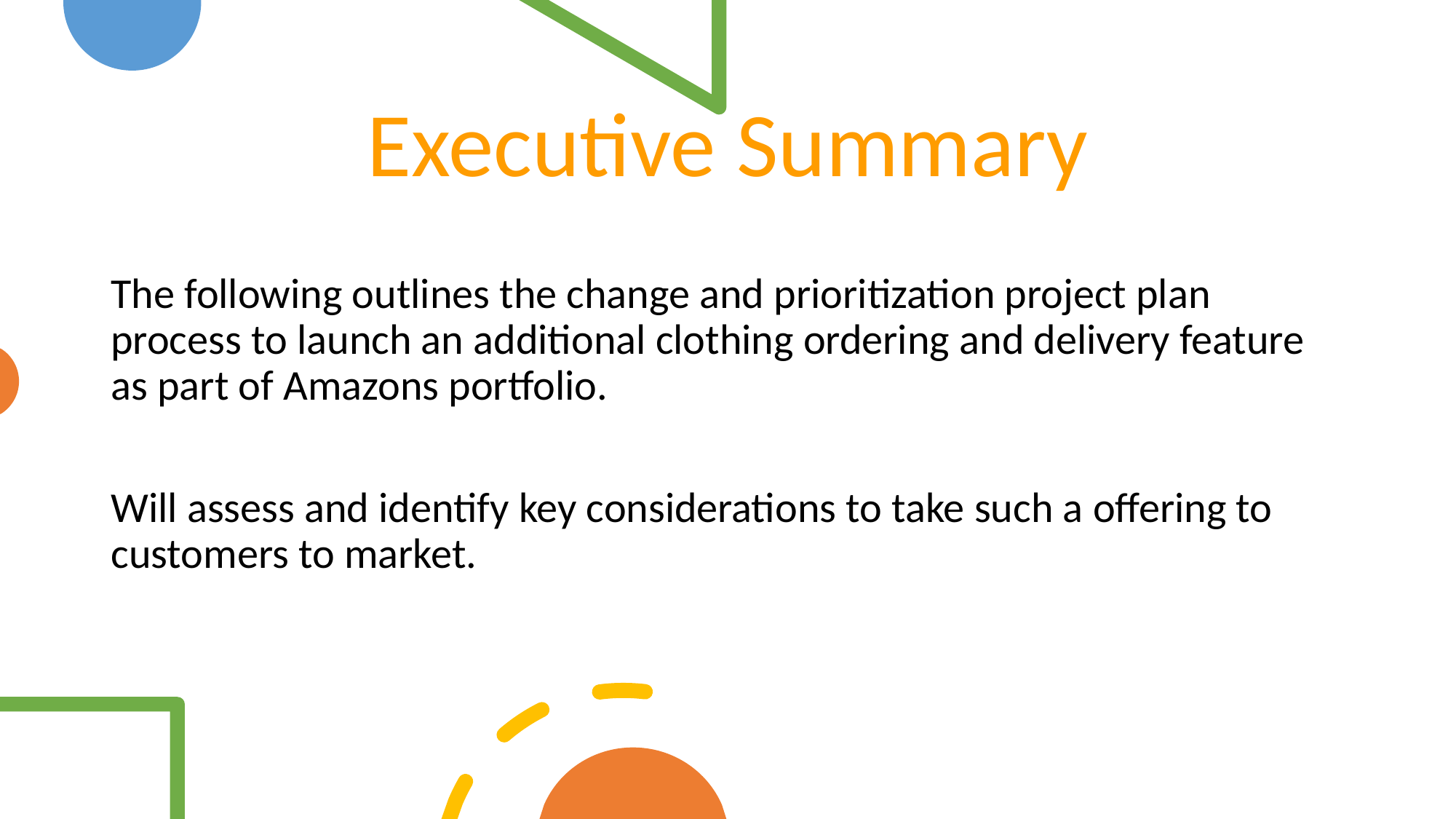

Executive Summary
The following outlines the change and prioritization project plan process to launch an additional clothing ordering and delivery feature as part of Amazons portfolio.

Will assess and identify key considerations to take such a offering to customers to market.